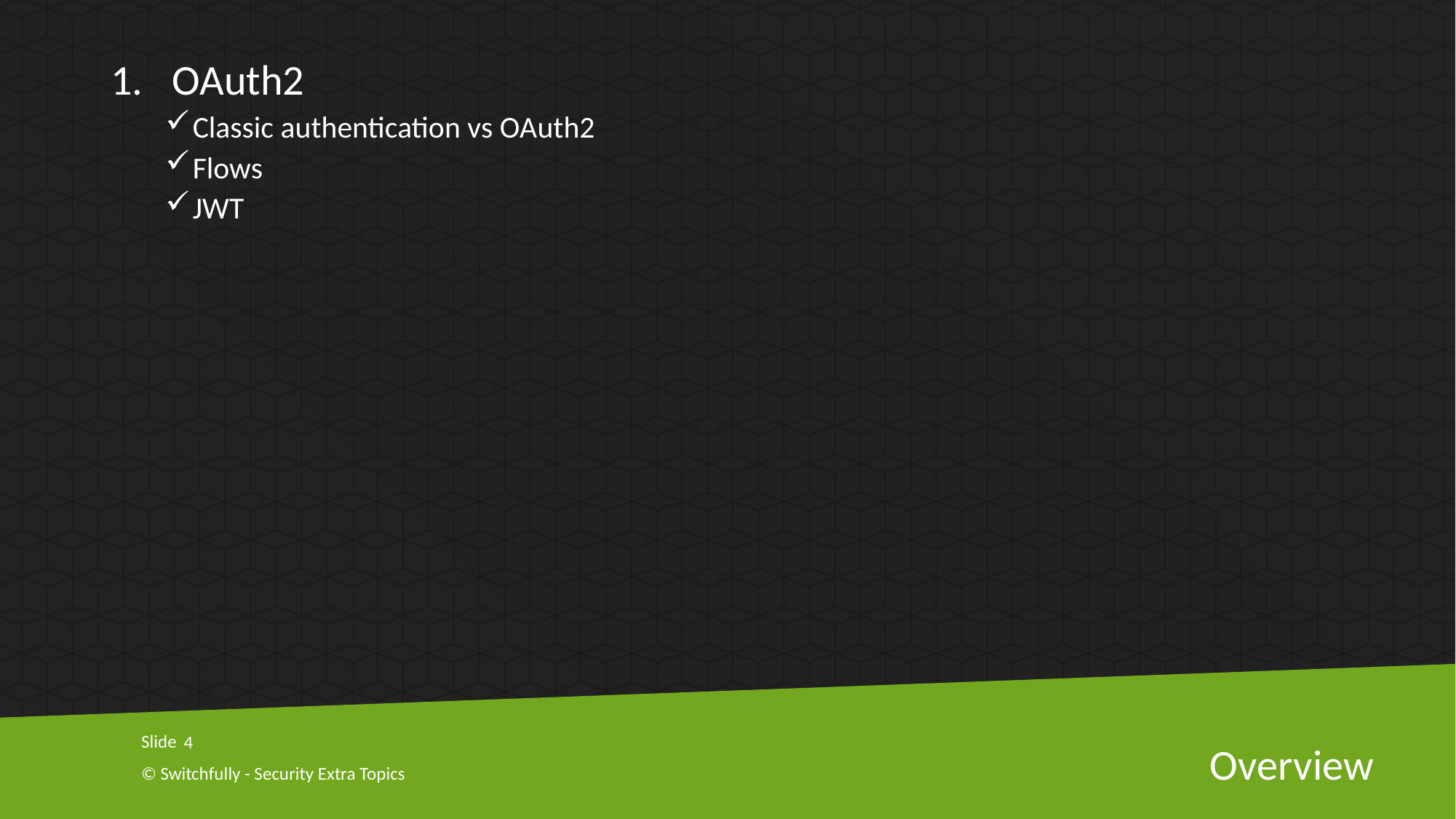

OAuth2
Classic authentication vs OAuth2
Flows
JWT
4
# Overview
© Switchfully - Security Extra Topics